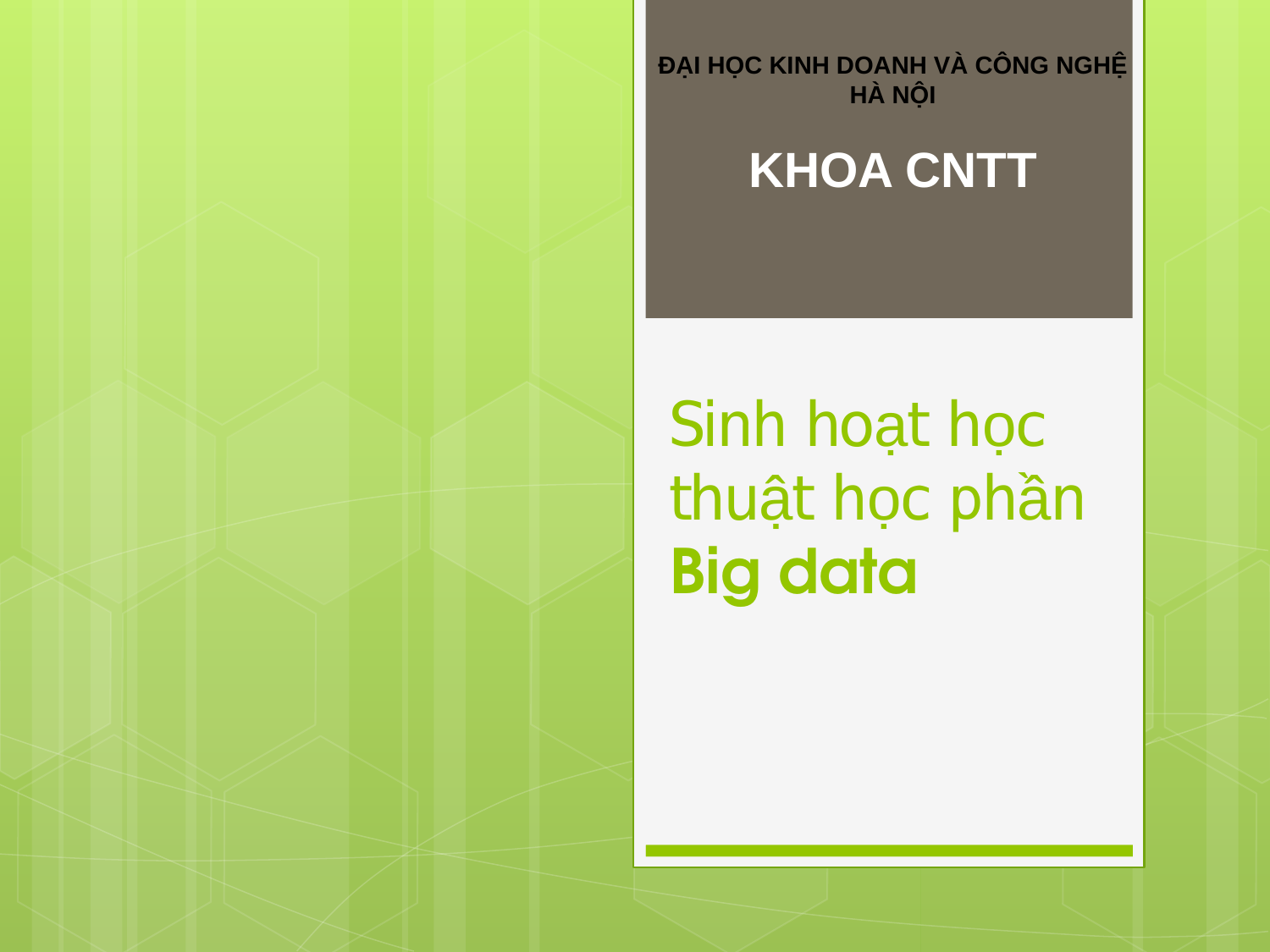

ĐẠI HỌC KINH DOANH VÀ CÔNG NGHỆ HÀ NỘI

KHOA CNTT
# Sinh hoạt học thuật học phần Big data